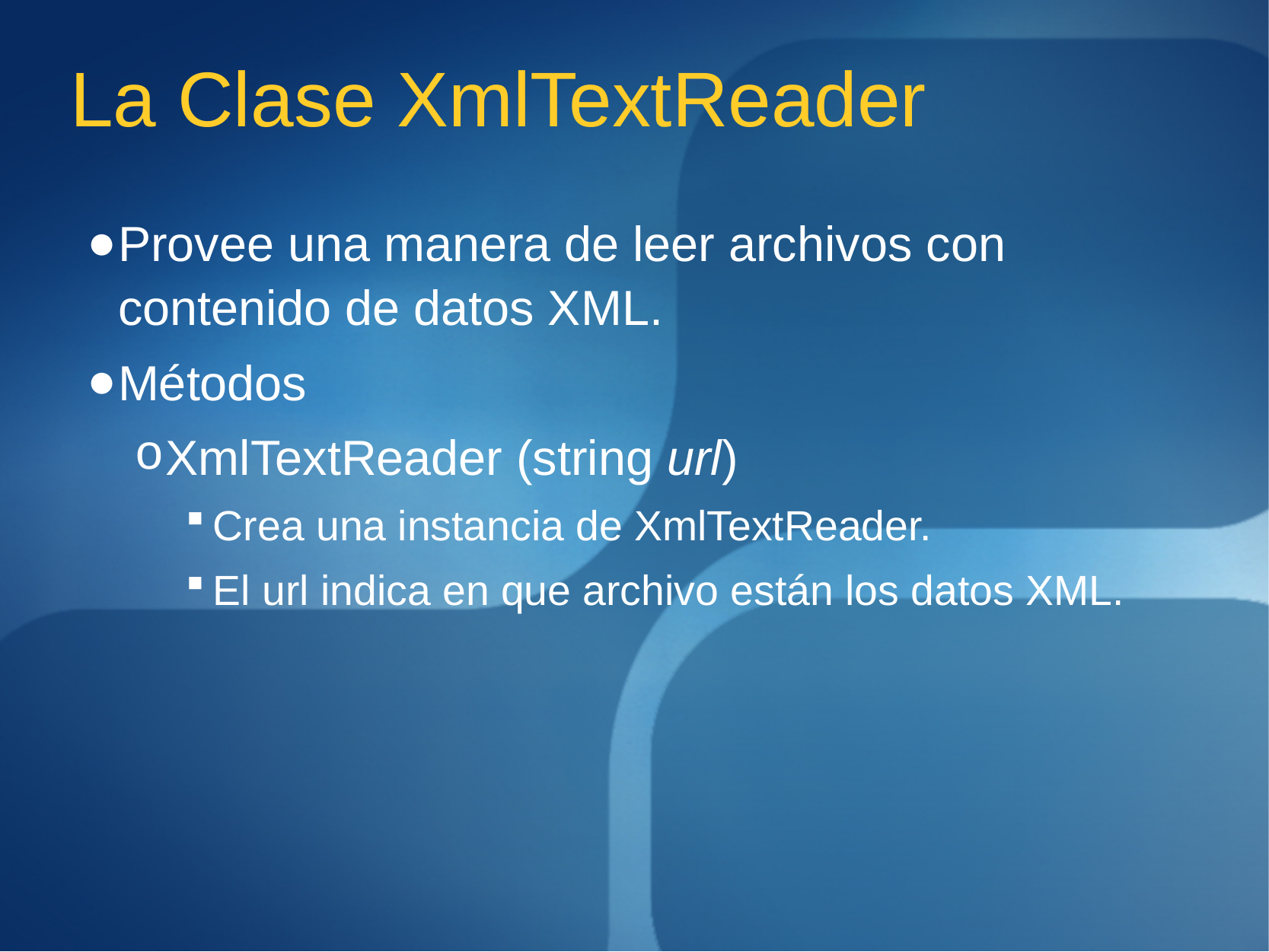

# La Clase XmlTextReader
Provee una manera de leer archivos con contenido de datos XML.
Métodos
XmlTextReader (string url)
Crea una instancia de XmlTextReader.
El url indica en que archivo están los datos XML.